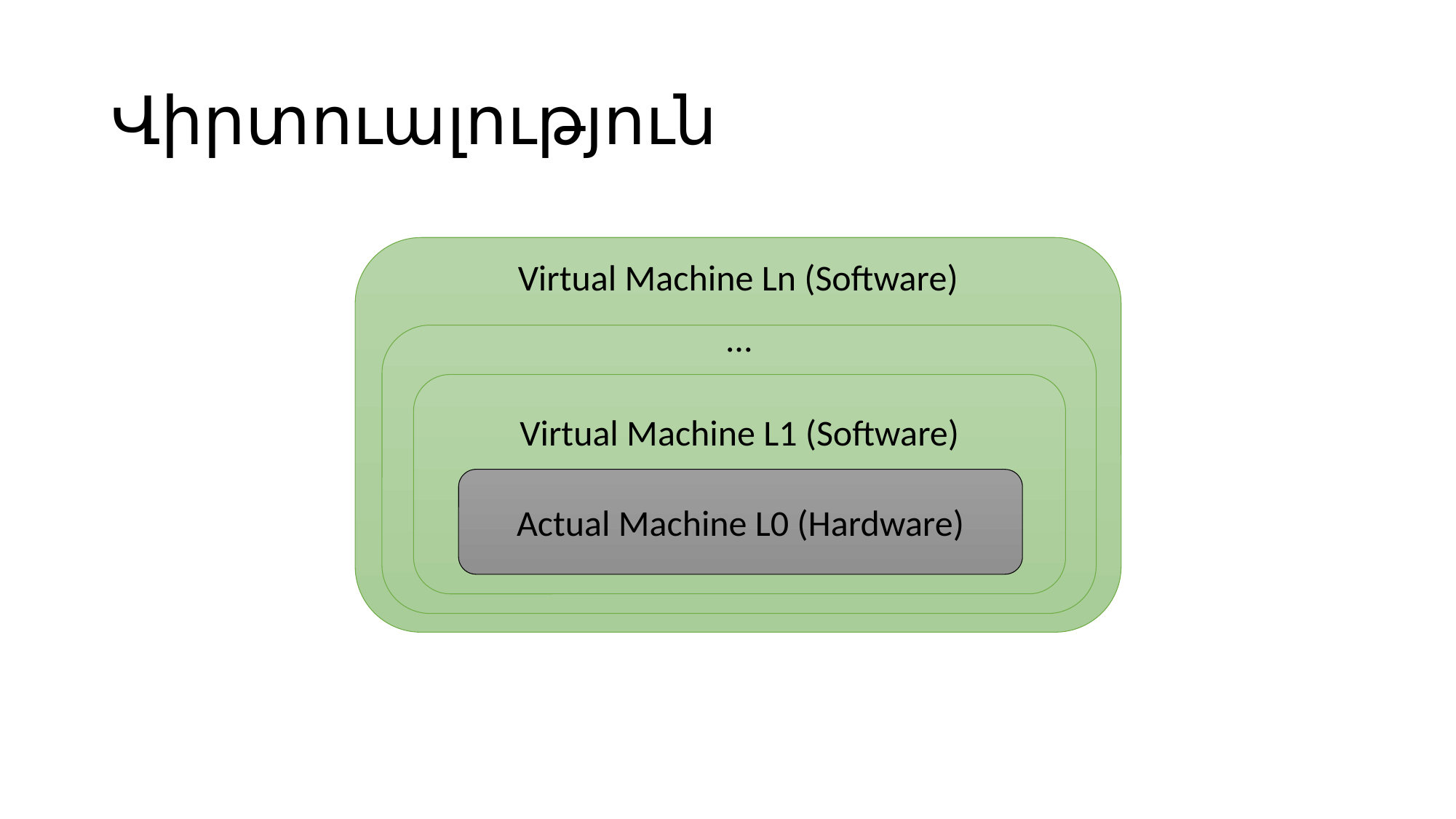

# Վիրտուալություն
Virtual Machine Ln (Software)

…

Virtual Machine L1 (Software)

Actual Machine L0 (Hardware)